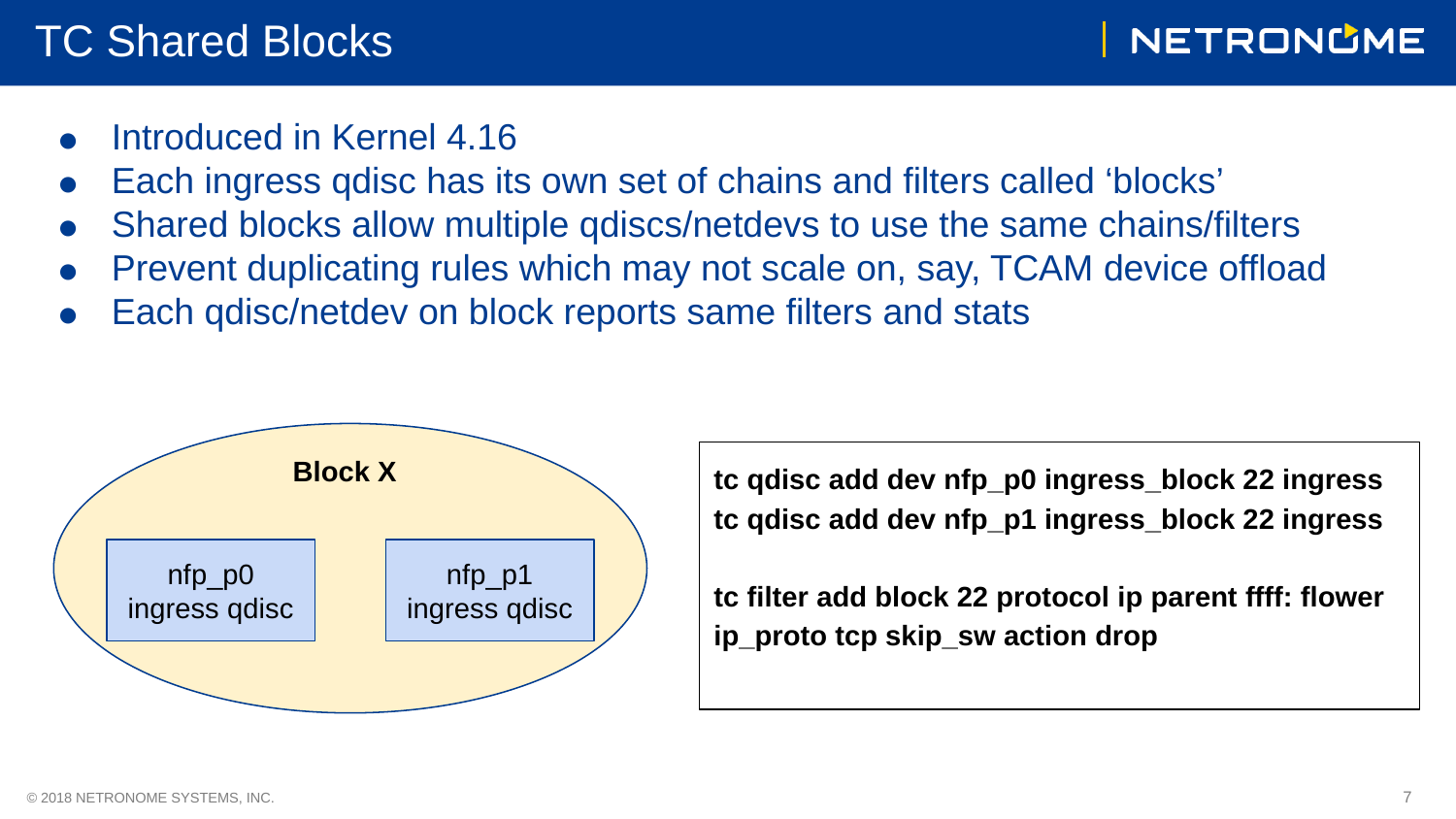

# TC Shared Blocks
Introduced in Kernel 4.16
Each ingress qdisc has its own set of chains and filters called ‘blocks’
Shared blocks allow multiple qdiscs/netdevs to use the same chains/filters
Prevent duplicating rules which may not scale on, say, TCAM device offload
Each qdisc/netdev on block reports same filters and stats

Block X
tc qdisc add dev nfp_p0 ingress_block 22 ingress
tc qdisc add dev nfp_p1 ingress_block 22 ingress

tc filter add block 22 protocol ip parent ffff: flower ip_proto tcp skip_sw action drop

nfp_p0
ingress qdisc
nfp_p1
ingress qdisc